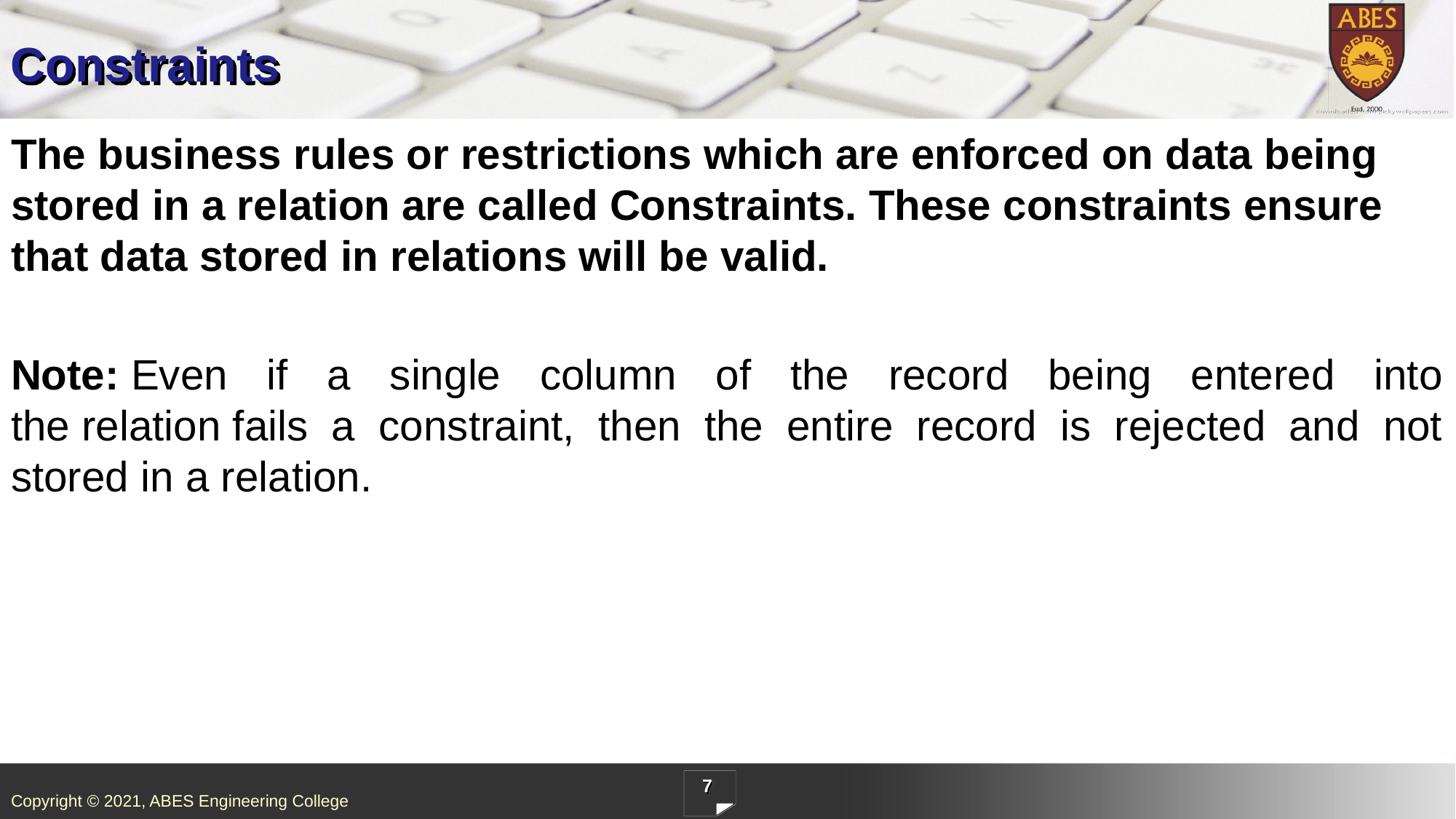

# Constraints
The business rules or restrictions which are enforced on data being stored in a relation are called Constraints. These constraints ensure that data stored in relations will be valid.

Note: Even if a single column of the record being entered into the relation fails a constraint, then the entire record is rejected and not stored in a relation.

7